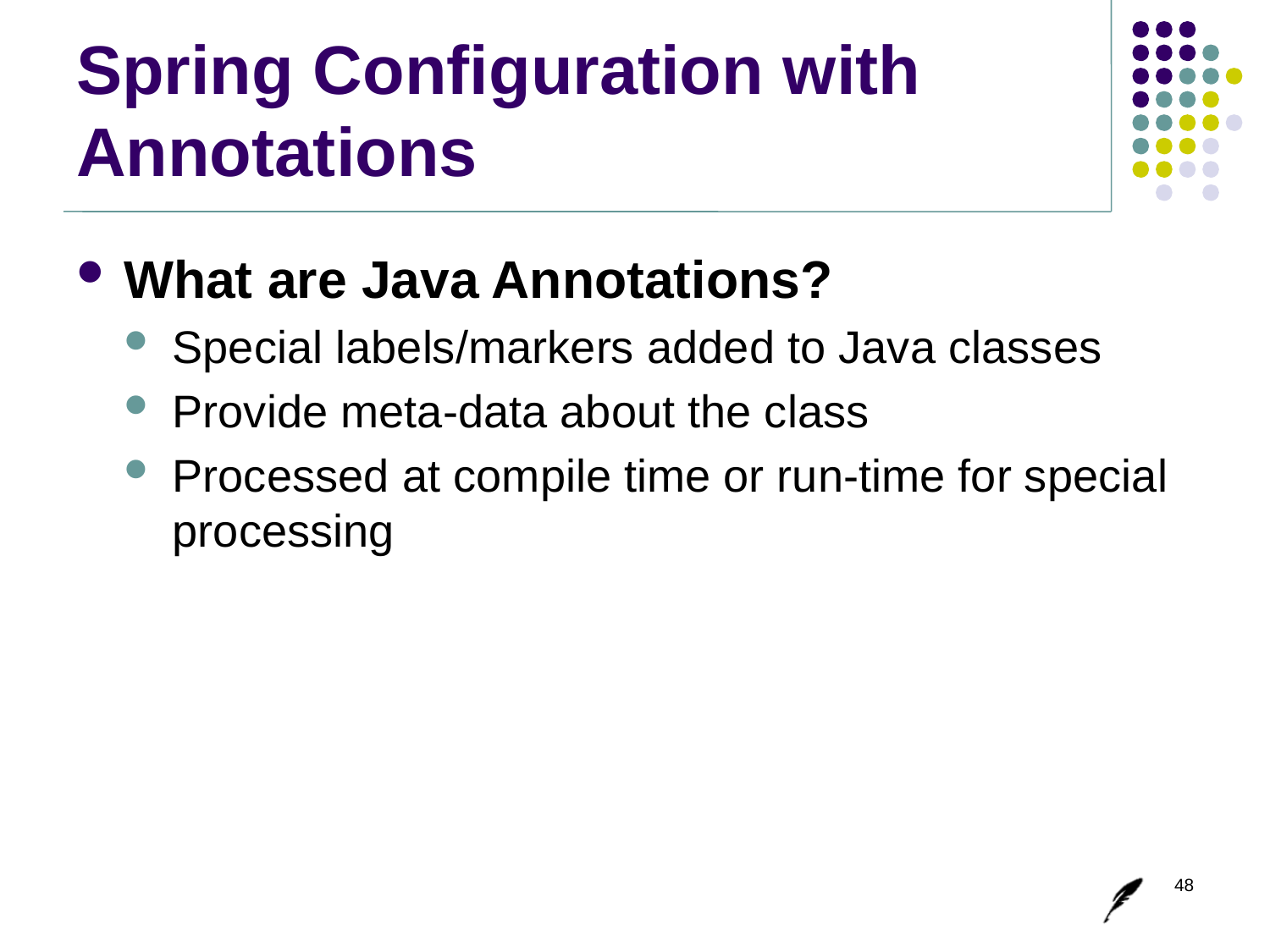

# Spring Configuration with Annotations
What are Java Annotations?
Special labels/markers added to Java classes
Provide meta-data about the class
Processed at compile time or run-time for special processing
48